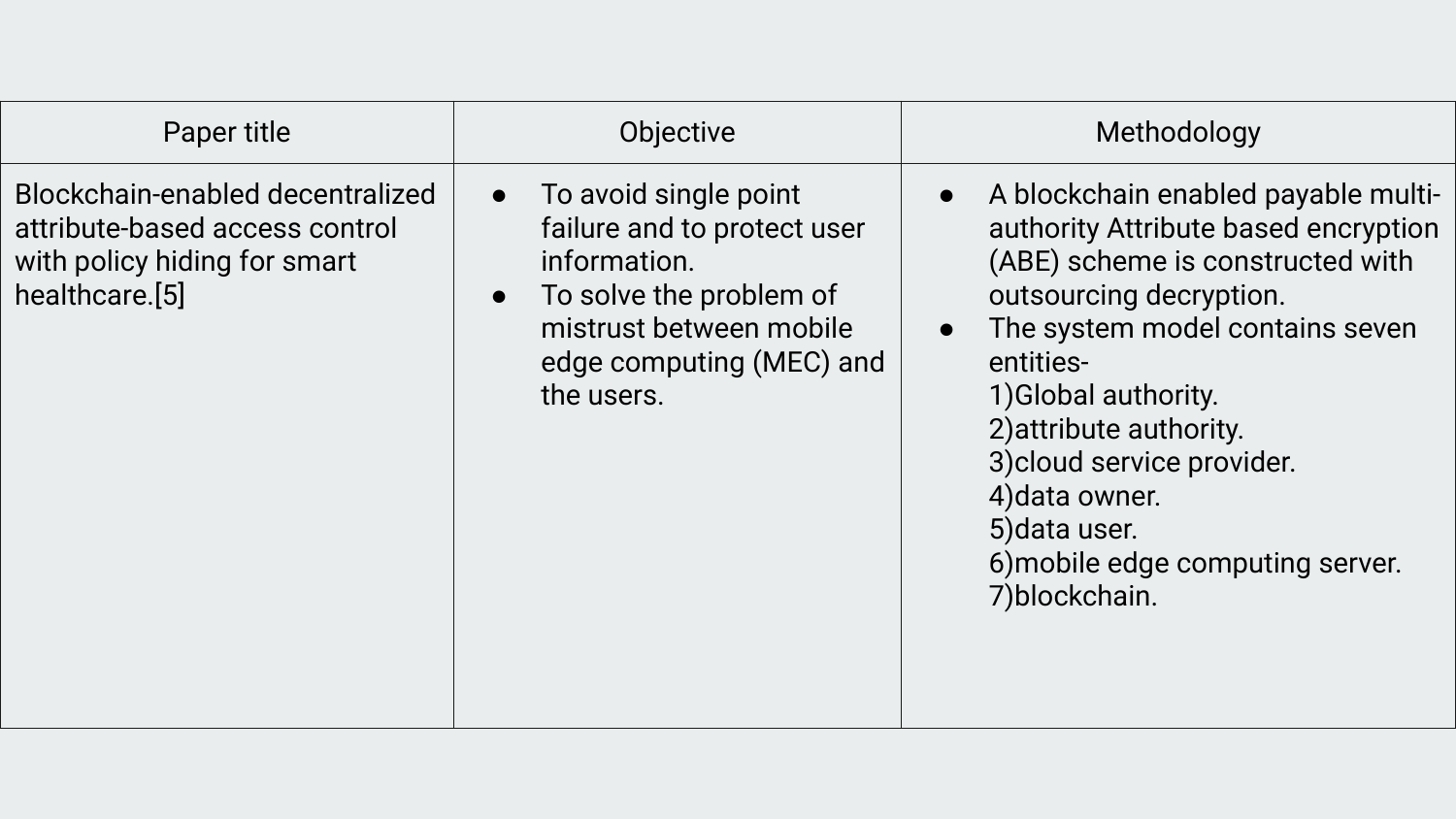

| Paper title | Objective | Methodology |
| --- | --- | --- |
| Blockchain-enabled decentralized attribute-based access control with policy hiding for smart healthcare.[5] | To avoid single point failure and to protect user information. To solve the problem of mistrust between mobile edge computing (MEC) and the users. | A blockchain enabled payable multi-authority Attribute based encryption (ABE) scheme is constructed with outsourcing decryption. The system model contains seven entities- 1)Global authority. 2)attribute authority. 3)cloud service provider. 4)data owner. 5)data user. 6)mobile edge computing server. 7)blockchain. |